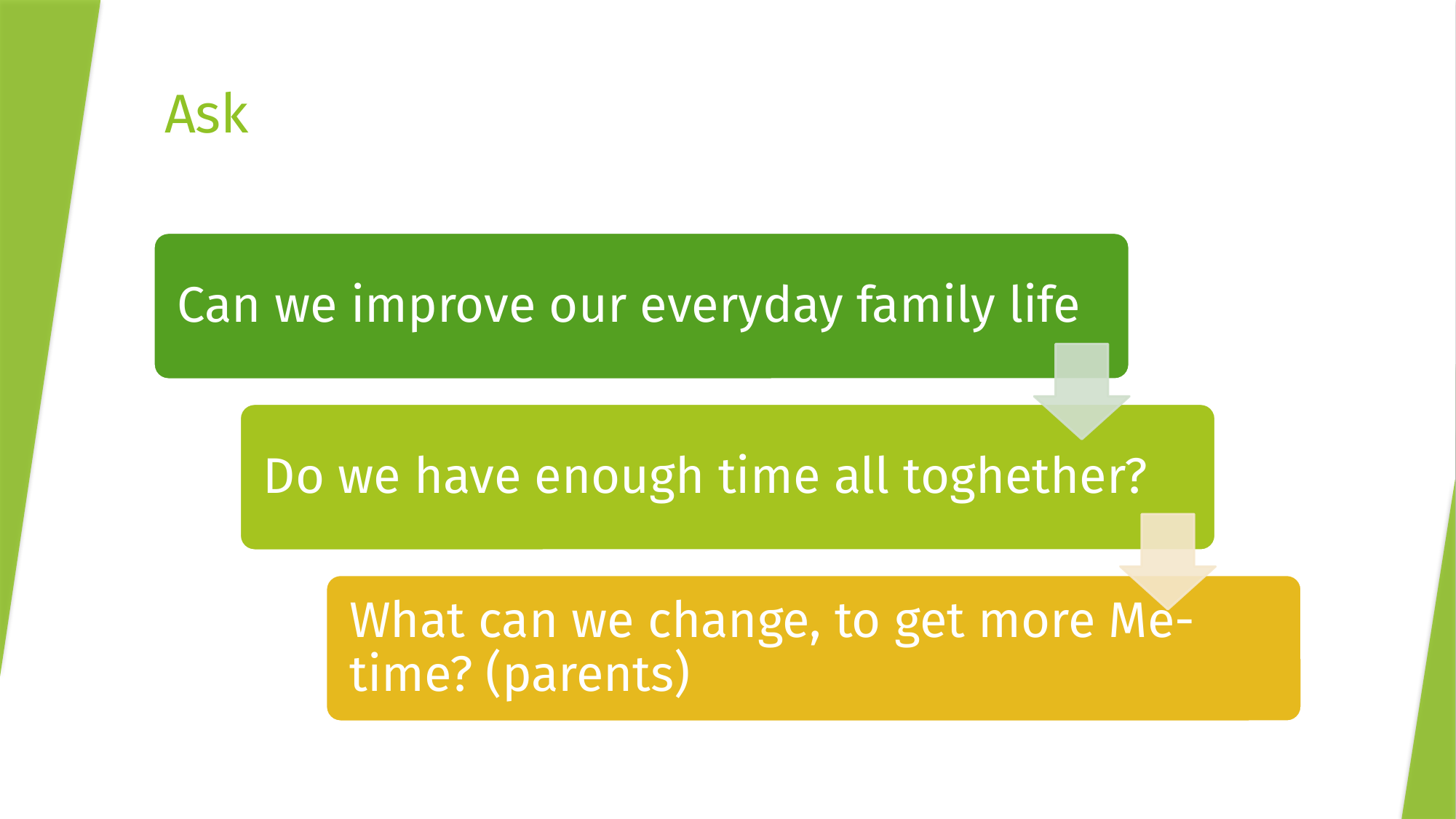

# Ask
Can we improve our everyday family life
Do we have enough time all toghether?
What can we change, to get more Me-time? (parents)